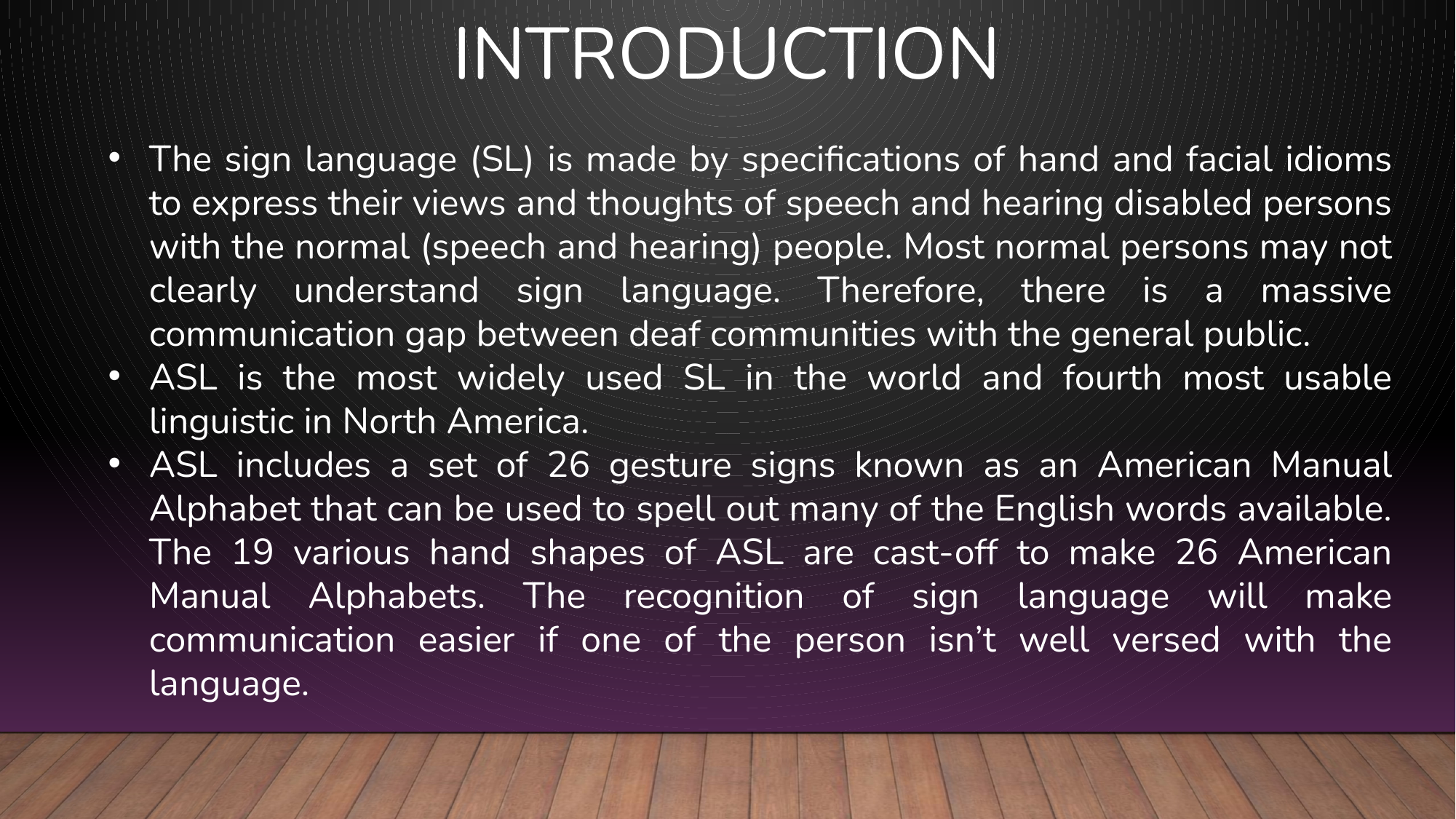

# Introduction
The sign language (SL) is made by specifications of hand and facial idioms to express their views and thoughts of speech and hearing disabled persons with the normal (speech and hearing) people. Most normal persons may not clearly understand sign language. Therefore, there is a massive communication gap between deaf communities with the general public.
ASL is the most widely used SL in the world and fourth most usable linguistic in North America.
ASL includes a set of 26 gesture signs known as an American Manual Alphabet that can be used to spell out many of the English words available. The 19 various hand shapes of ASL are cast-off to make 26 American Manual Alphabets. The recognition of sign language will make communication easier if one of the person isn’t well versed with the language.